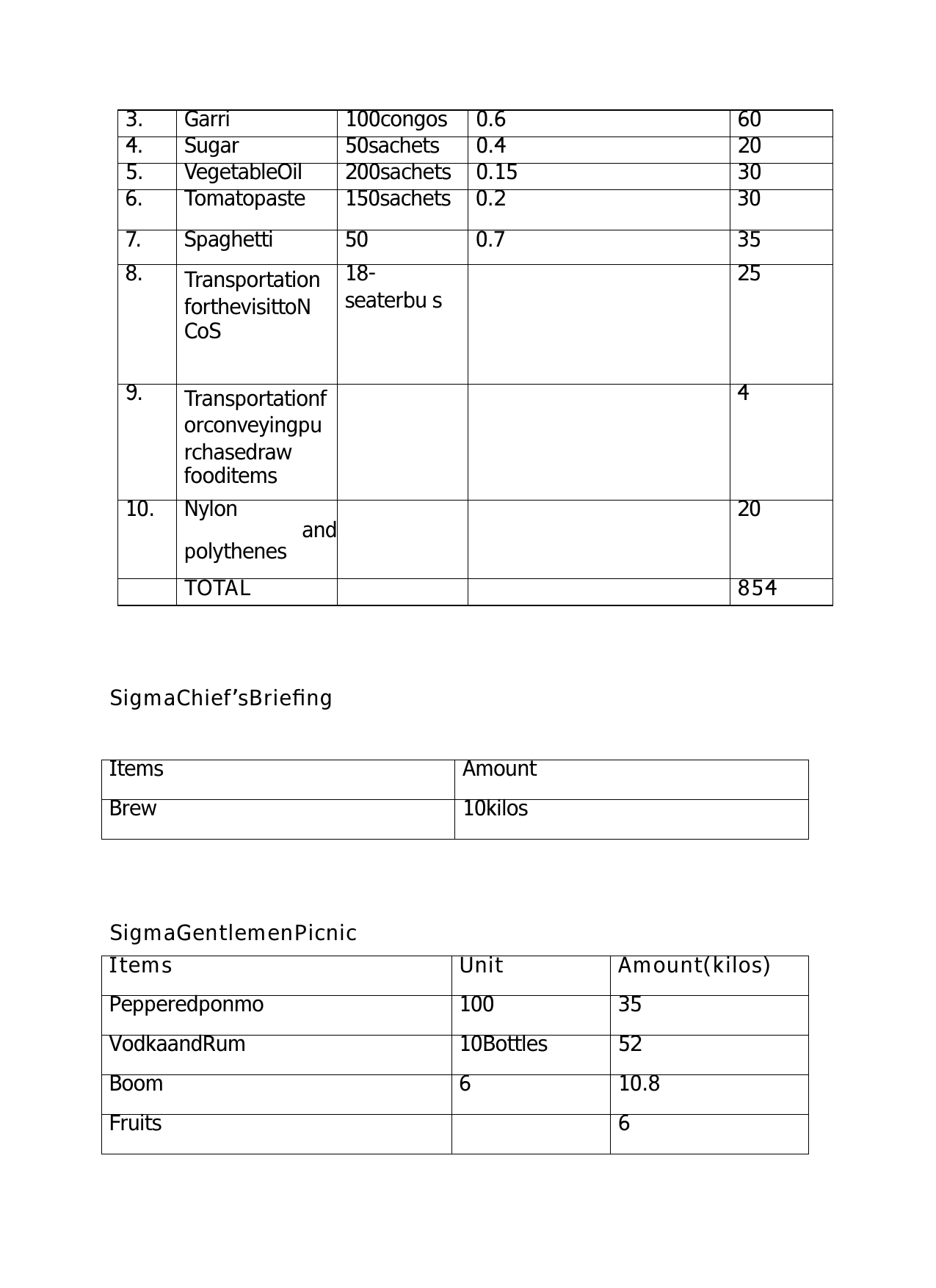

| 3. | Garri | 100congos | 0.6 | 60 |
| --- | --- | --- | --- | --- |
| 4. | Sugar | 50sachets | 0.4 | 20 |
| 5. | VegetableOil | 200sachets | 0.15 | 30 |
| 6. | Tomatopaste | 150sachets | 0.2 | 30 |
| 7. | Spaghetti | 50 | 0.7 | 35 |
| 8. | Transportation forthevisittoN CoS | 18- seaterbu s |  | 25 |
| 9. | Transportationf orconveyingpu rchasedraw fooditems |  |  | 4 |
| 10. | Nylon and polythenes |  |  | 20 |
|  | TOTAL |  |  | 854 |
SigmaChief’sBriefing
| Items | Amount |
| --- | --- |
| Brew | 10kilos |
SigmaGentlemenPicnic
| Items | Unit | Amount(kilos) |
| --- | --- | --- |
| Pepperedponmo | 100 | 35 |
| VodkaandRum | 10Bottles | 52 |
| Boom | 6 | 10.8 |
| Fruits |  | 6 |
7